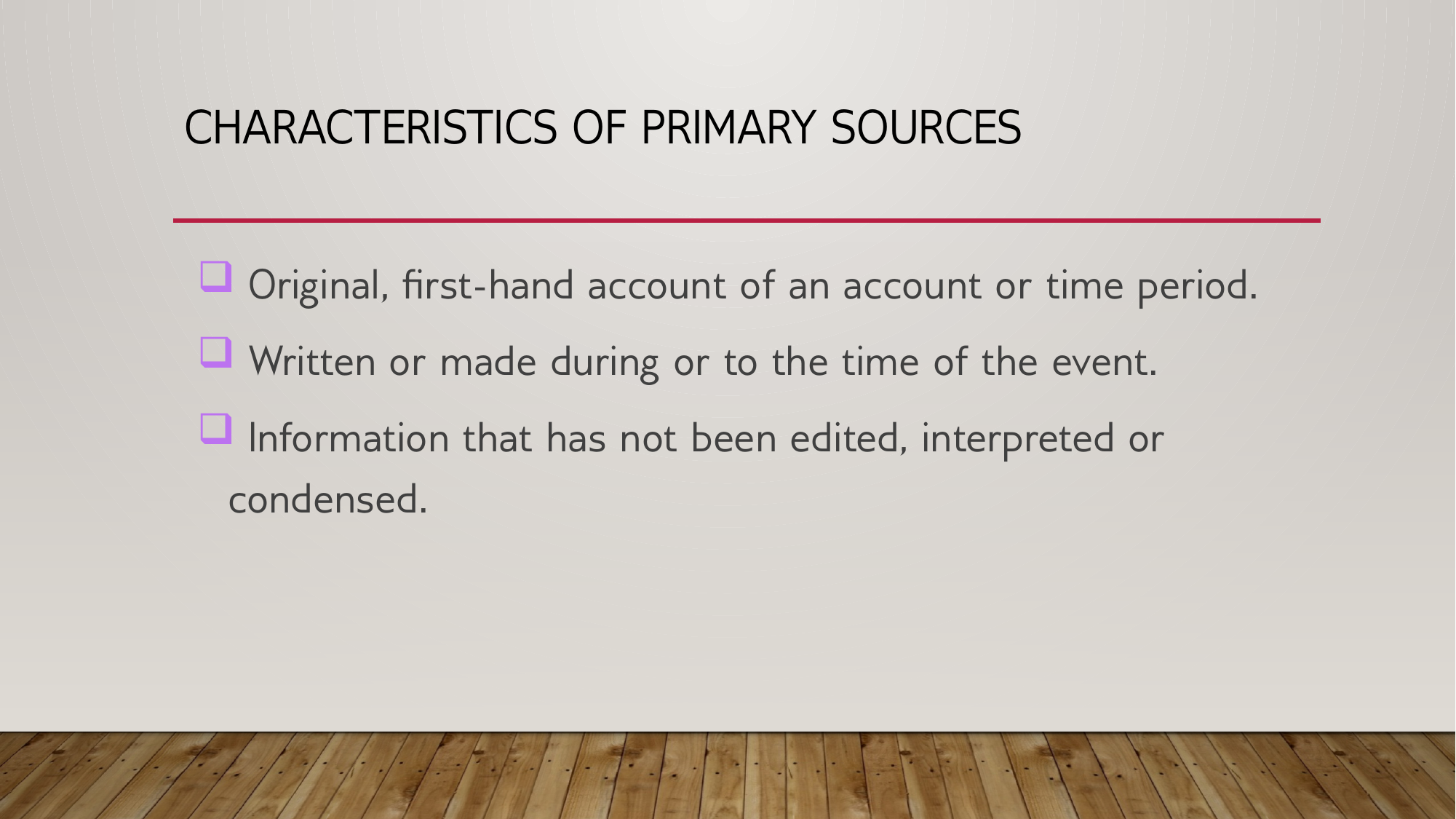

# Characteristics of Primary Sources
 Original, first-hand account of an account or time period.
 Written or made during or to the time of the event.
 Information that has not been edited, interpreted or condensed.